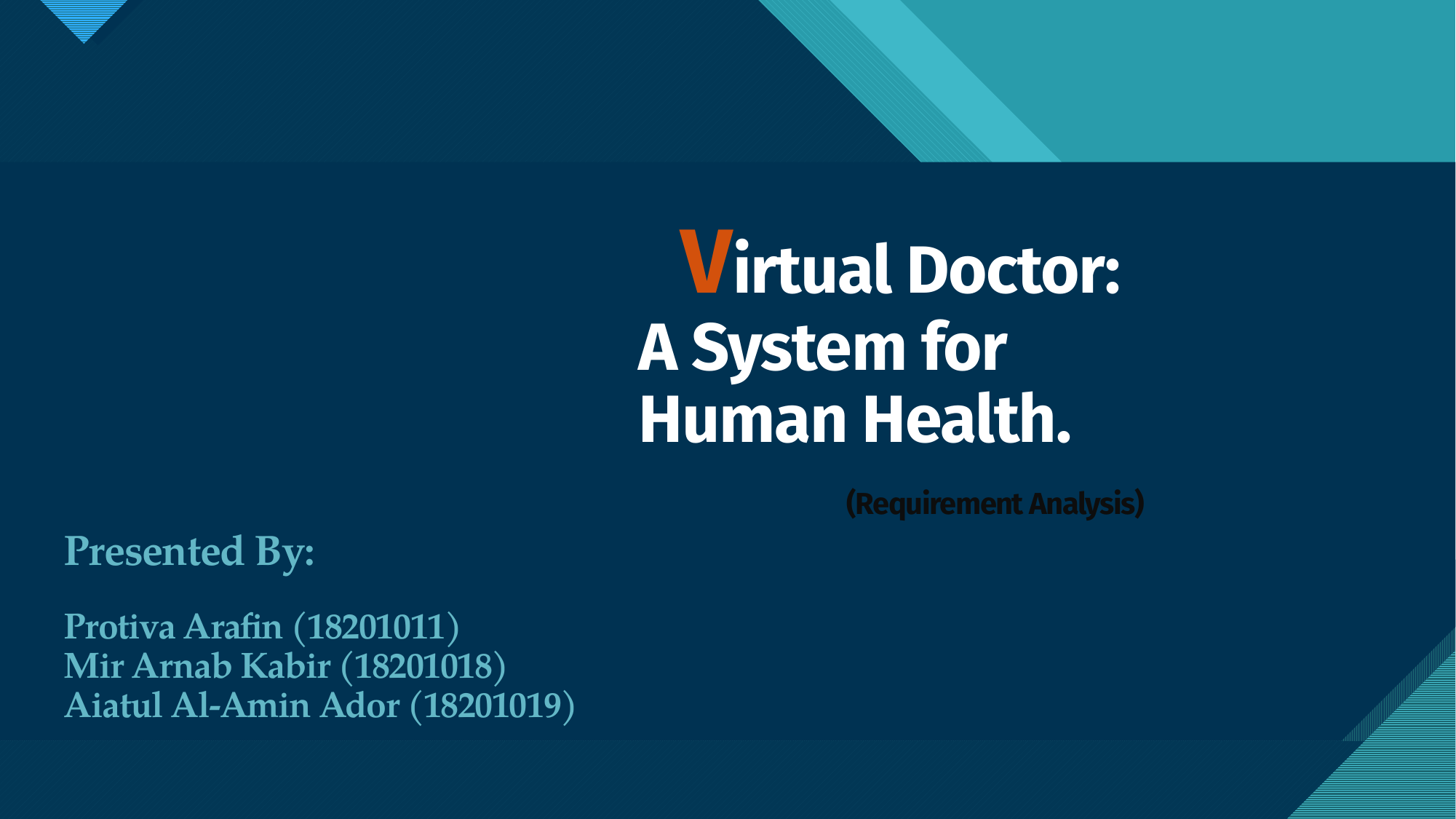

# Virtual Doctor: A System for Human Health. (Requirement Analysis) Presented By: Protiva Arafin (18201011) Mir Arnab Kabir (18201018) Aiatul Al-Amin Ador (18201019)